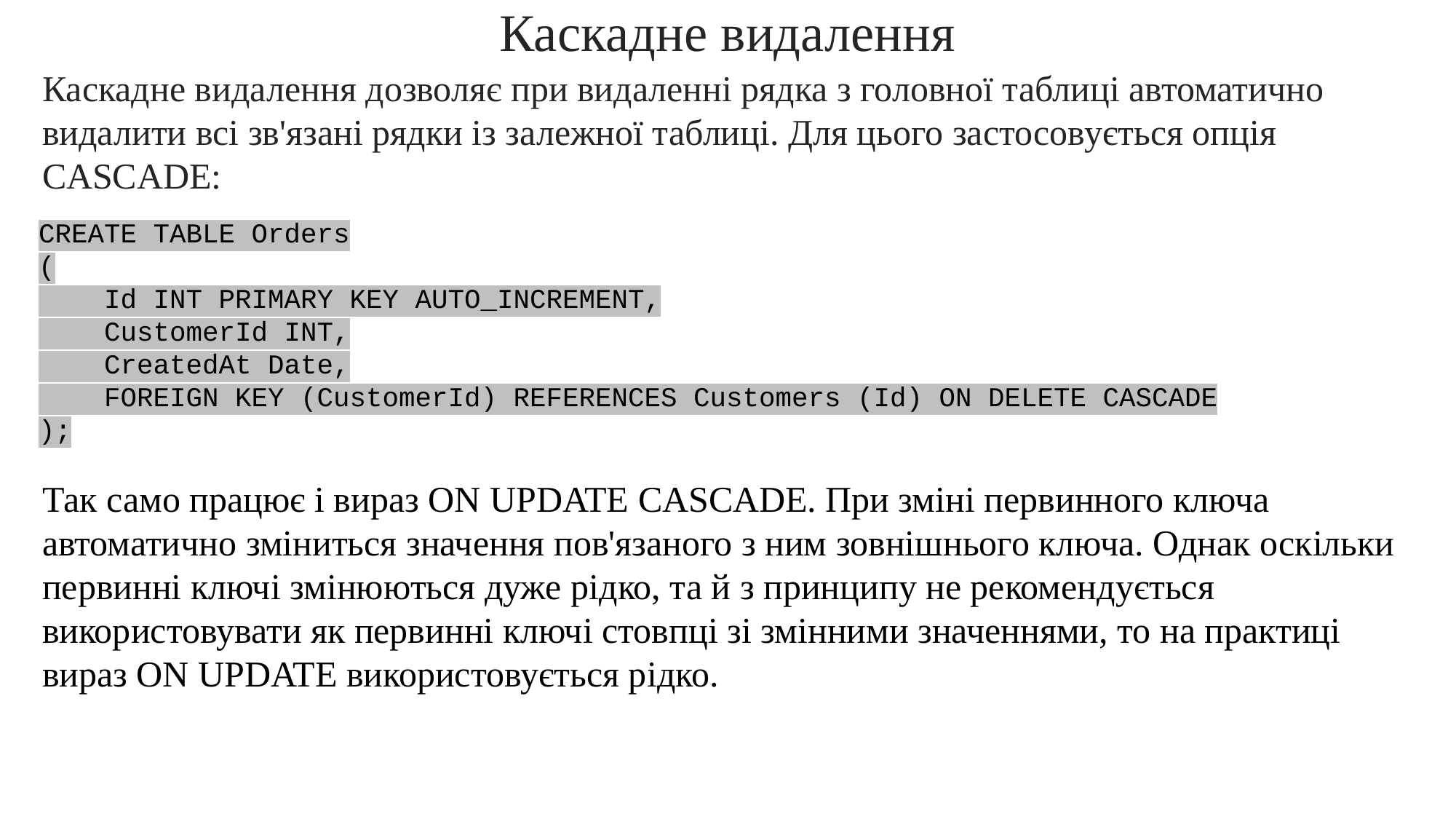

Каскадне видалення
Каскадне видалення дозволяє при видаленні рядка з головної таблиці автоматично видалити всі зв'язані рядки із залежної таблиці. Для цього застосовується опція CASCADE:
CREATE TABLE Orders
(
    Id INT PRIMARY KEY AUTO_INCREMENT,
    CustomerId INT,
    CreatedAt Date,
    FOREIGN KEY (CustomerId) REFERENCES Customers (Id) ON DELETE CASCADE
);
Так само працює і вираз ON UPDATE CASCADE. При зміні первинного ключа автоматично зміниться значення пов'язаного з ним зовнішнього ключа. Однак оскільки первинні ключі змінюються дуже рідко, та й з принципу не рекомендується використовувати як первинні ключі стовпці зі змінними значеннями, то на практиці вираз ON UPDATE використовується рідко.